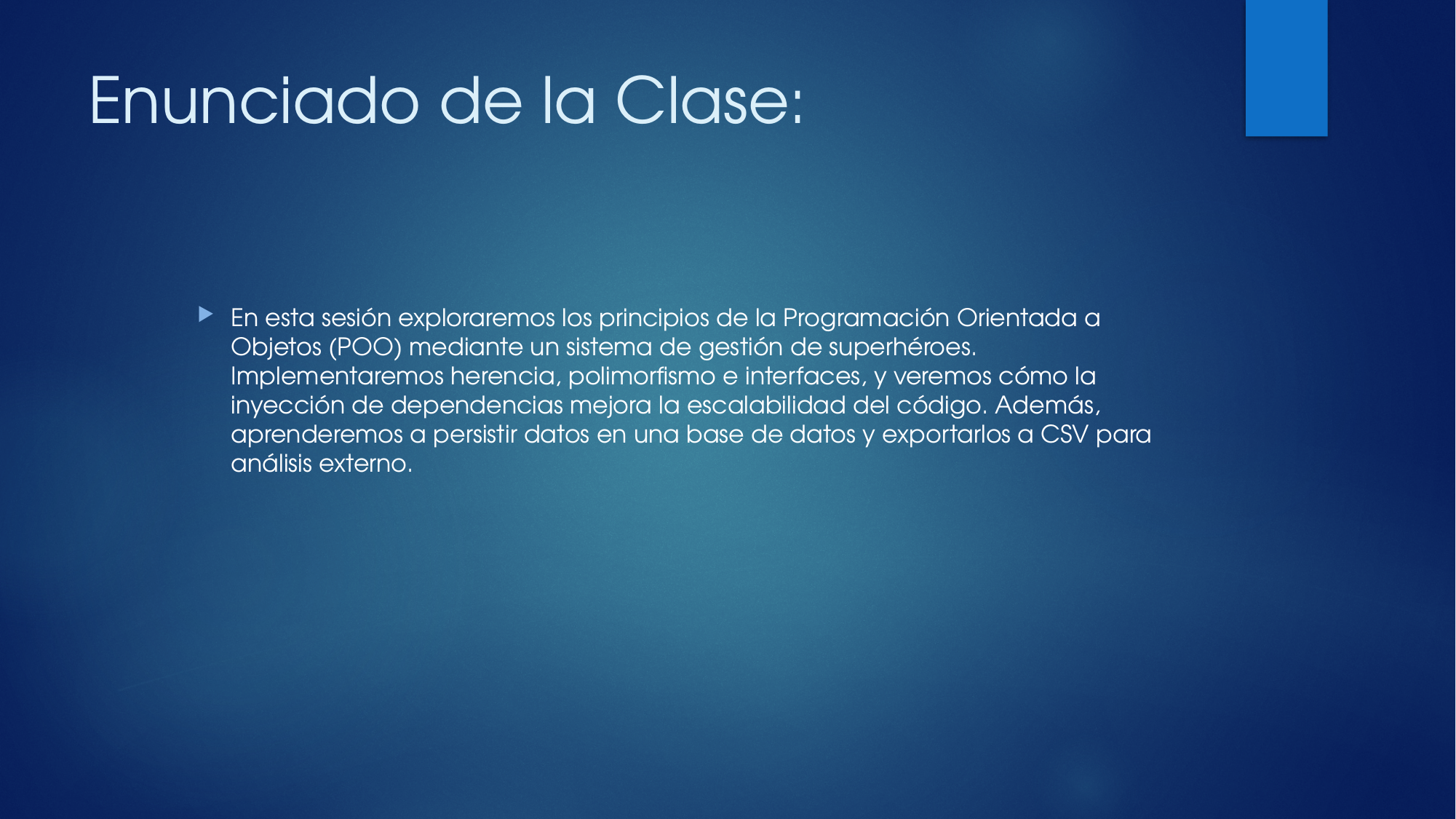

# Enunciado de la Clase:

En esta sesión exploraremos los principios de la Programación Orientada a Objetos (POO) mediante un sistema de gestión de superhéroes. Implementaremos herencia, polimorfismo e interfaces, y veremos cómo la inyección de dependencias mejora la escalabilidad del código. Además, aprenderemos a persistir datos en una base de datos y exportarlos a CSV para análisis externo.